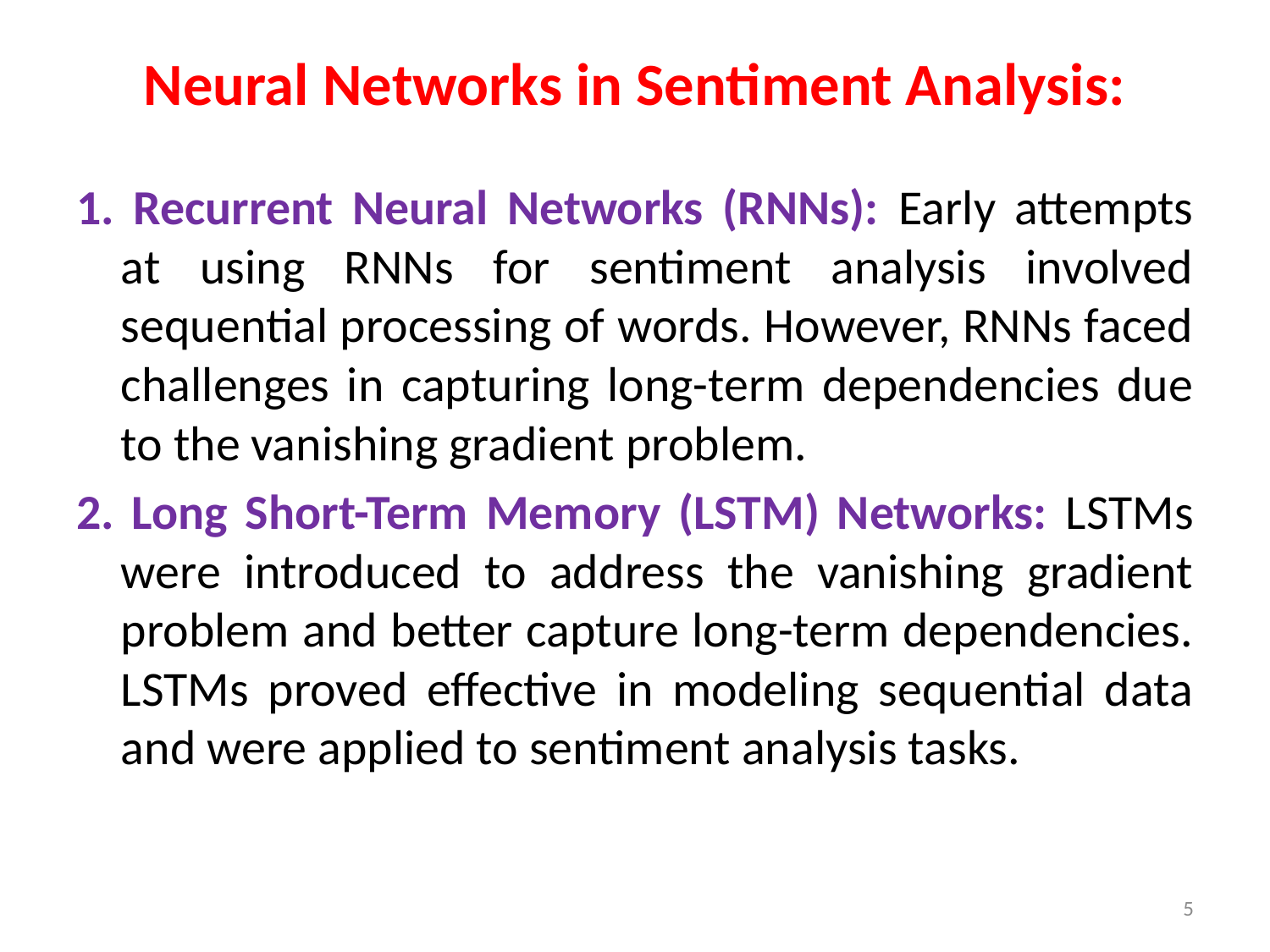

# Neural Networks in Sentiment Analysis:
1. Recurrent Neural Networks (RNNs): Early attempts at using RNNs for sentiment analysis involved sequential processing of words. However, RNNs faced challenges in capturing long-term dependencies due to the vanishing gradient problem.
2. Long Short-Term Memory (LSTM) Networks: LSTMs were introduced to address the vanishing gradient problem and better capture long-term dependencies. LSTMs proved effective in modeling sequential data and were applied to sentiment analysis tasks.

5